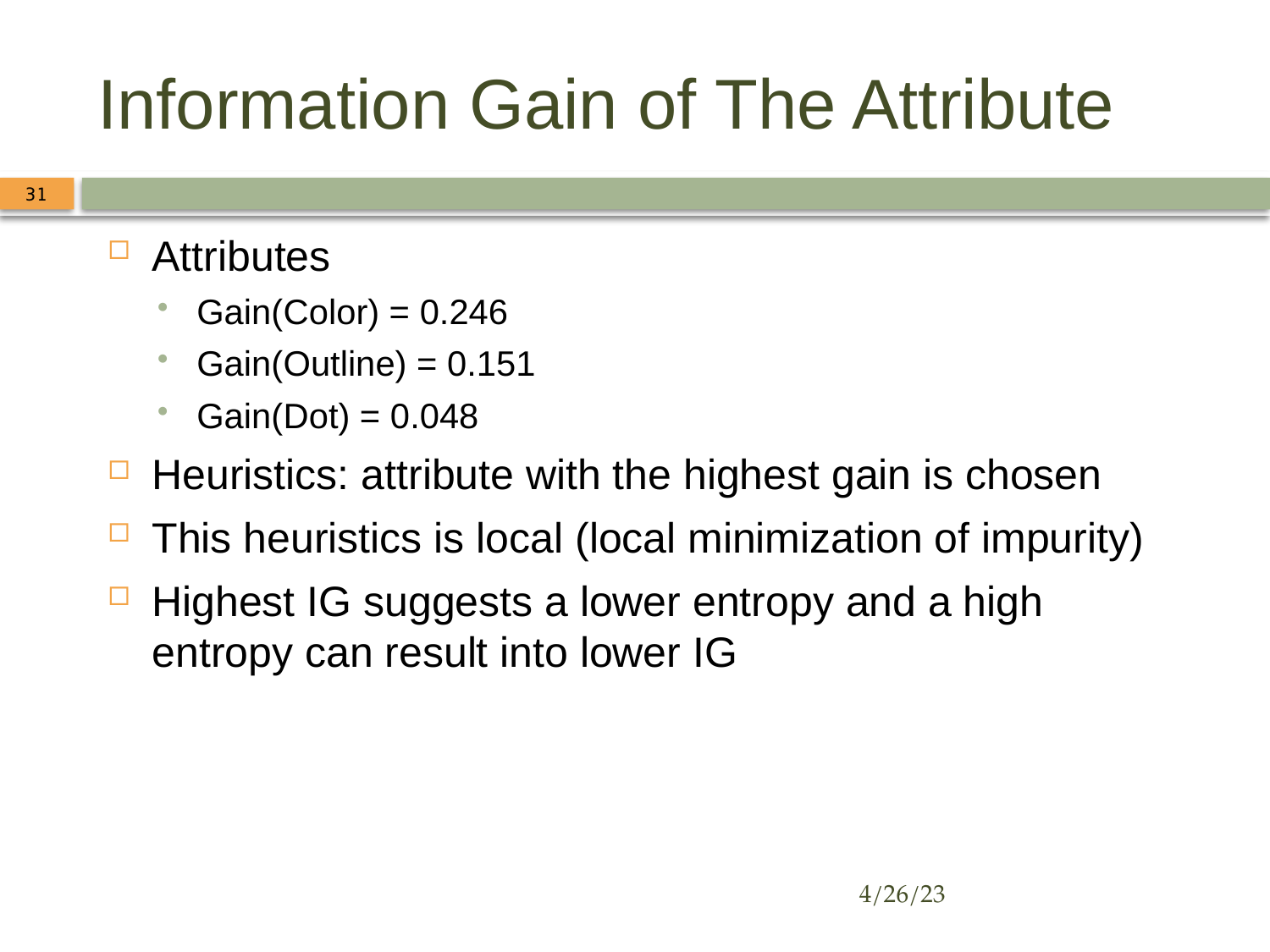

# Information Gain of The Attribute
31
Attributes
Gain(Color) = 0.246
Gain(Outline) = 0.151
Gain(Dot) = 0.048
Heuristics: attribute with the highest gain is chosen
This heuristics is local (local minimization of impurity)
Highest IG suggests a lower entropy and a high entropy can result into lower IG
4/26/23